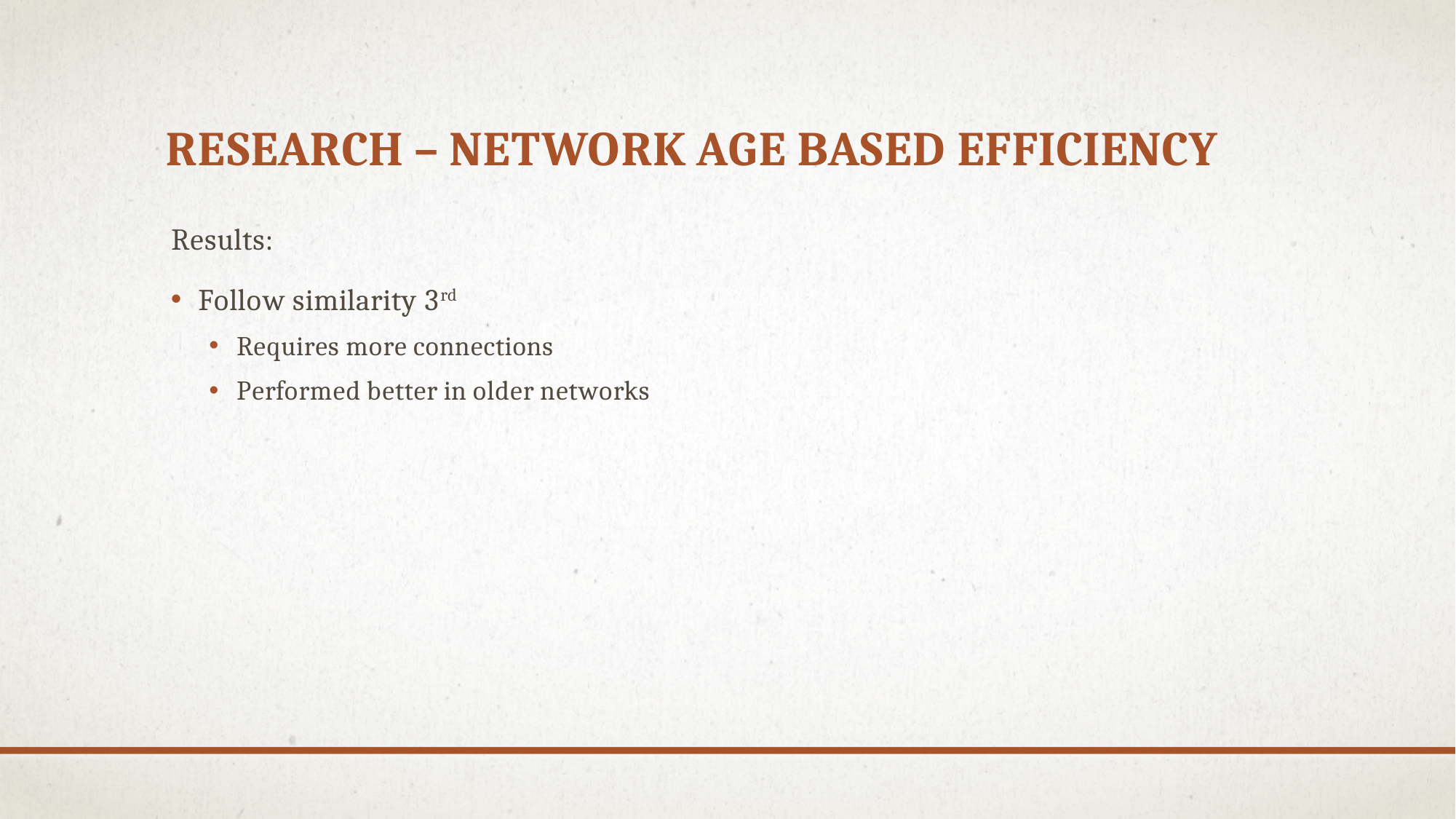

# Research – Network age based efficiency
Results:
Follow similarity 3rd
Requires more connections
Performed better in older networks